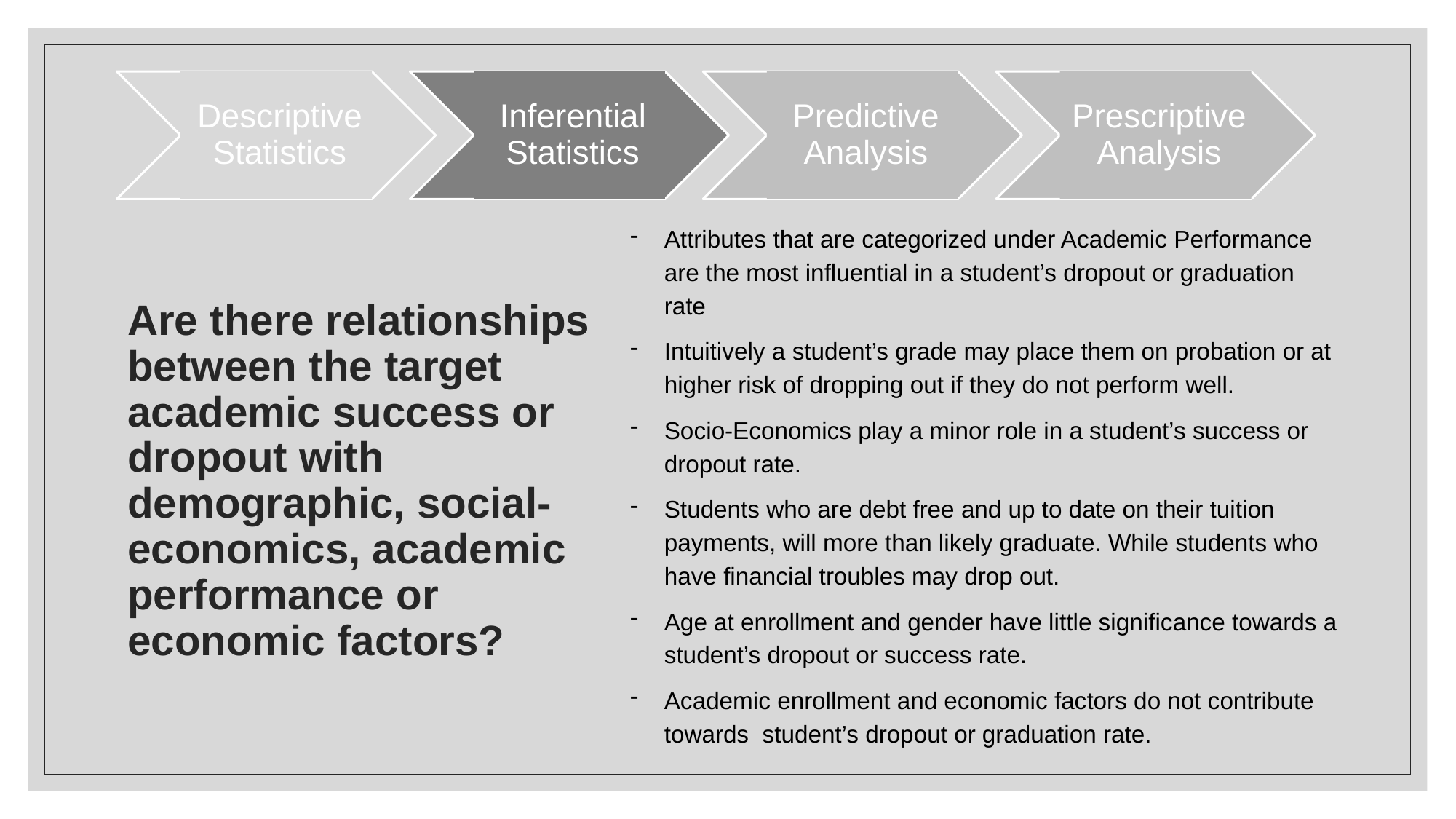

Descriptive Statistics

Inferential Statistics

Predictive Analysis

Prescriptive Analysis
Attributes that are categorized under Academic Performance are the most influential in a student’s dropout or graduation rate
Intuitively a student’s grade may place them on probation or at higher risk of dropping out if they do not perform well.
Socio-Economics play a minor role in a student’s success or dropout rate.
Students who are debt free and up to date on their tuition payments, will more than likely graduate. While students who have financial troubles may drop out.
Age at enrollment and gender have little significance towards a student’s dropout or success rate.
Academic enrollment and economic factors do not contribute towards  student’s dropout or graduation rate.
Are there relationships between the target academic success or dropout with demographic, social-economics, academic performance or economic factors?